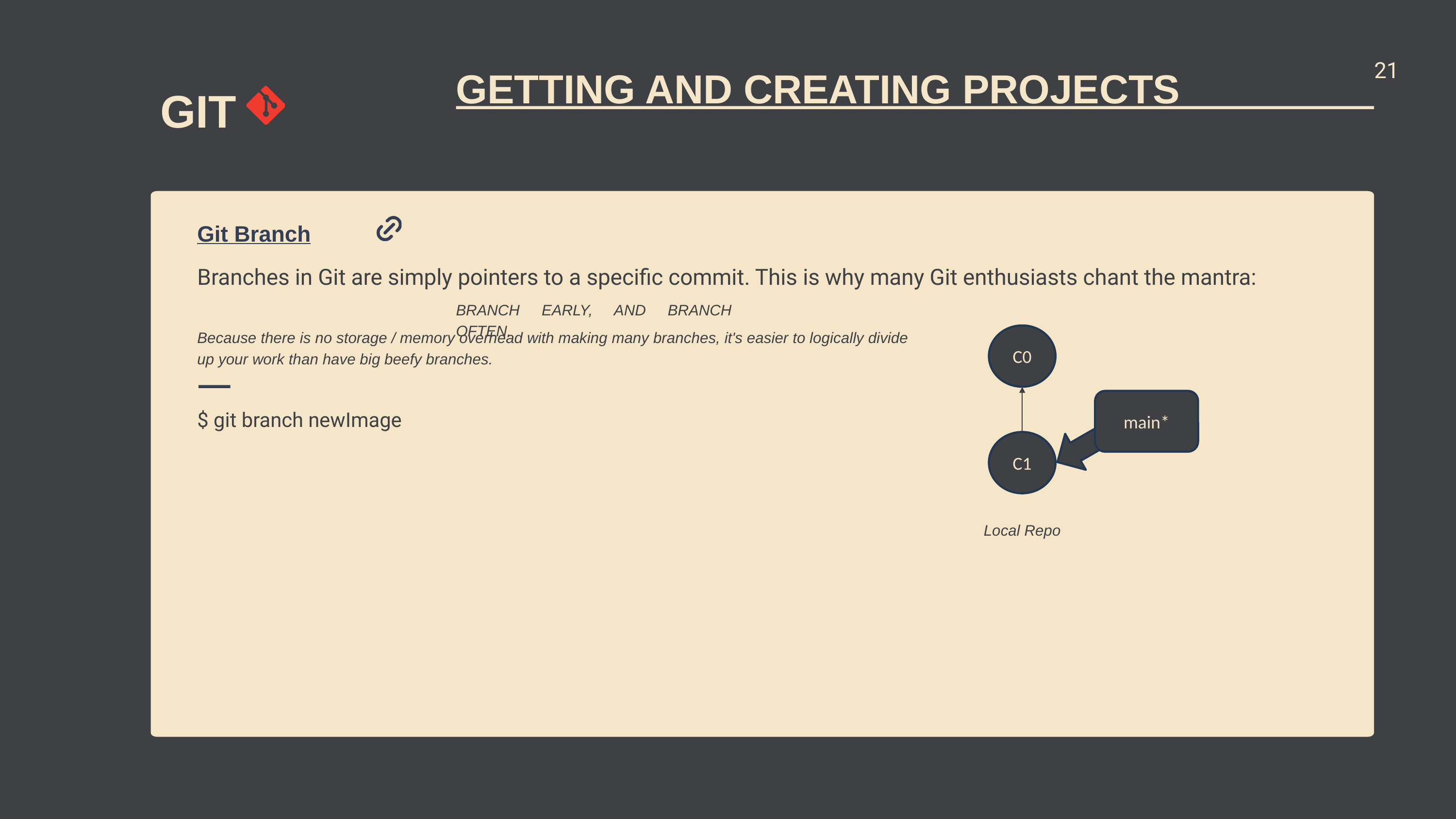

21
GETTING AND CREATING PROJECTS
GIT

Git Branch

Branches in Git are simply pointers to a specific commit. This is why many Git enthusiasts chant the mantra:
BRANCH EARLY, AND BRANCH OFTEN.
Because there is no storage / memory overhead with making many branches, it's easier to logically divide up your work than have big beefy branches.
C0

main*

$ git branch newImage
C1
Local Repo

C2
There, that’s all there is to branching! The branch newImage now refers to commit C1.